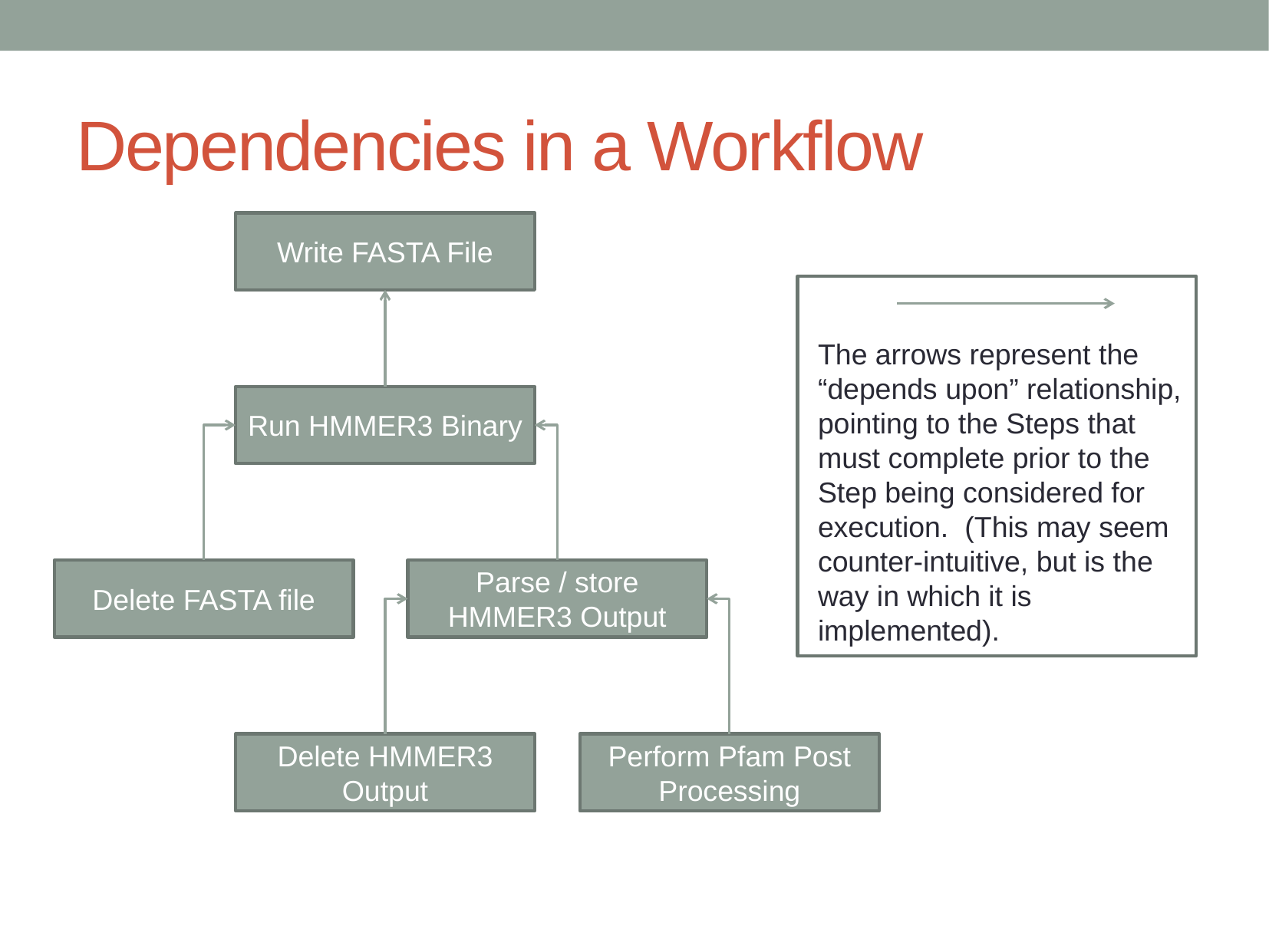

# Dependencies in a Workflow
Write FASTA File

The arrows represent the “depends upon” relationship, pointing to the Steps that must complete prior to the Step being considered for execution.  (This may seem counter-intuitive, but is the way in which it is implemented).
Run HMMER3 Binary
Delete FASTA file
Parse / store HMMER3 Output
Delete HMMER3 Output
Perform Pfam Post Processing